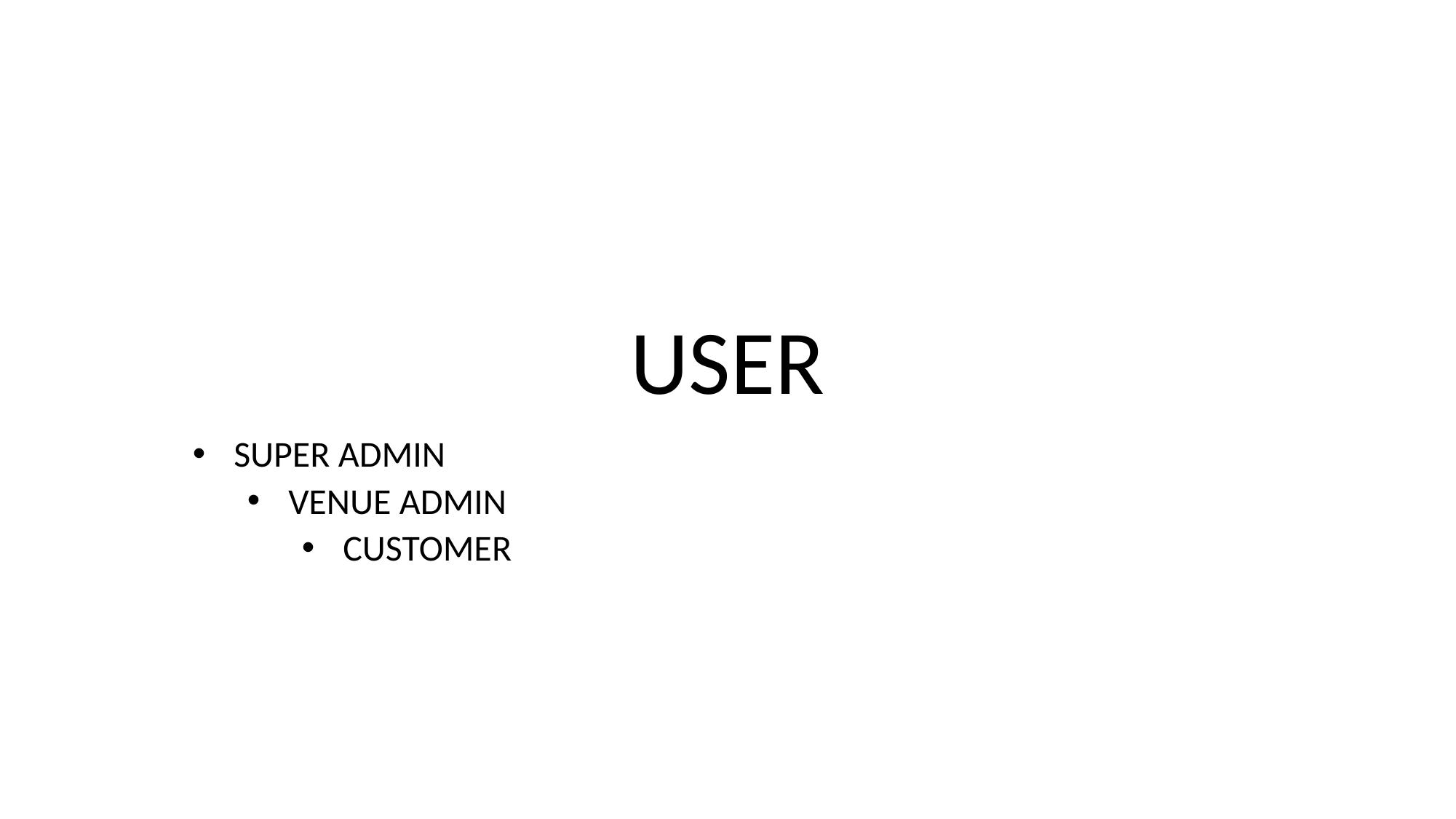

# USER
SUPER ADMIN
VENUE ADMIN
CUSTOMER